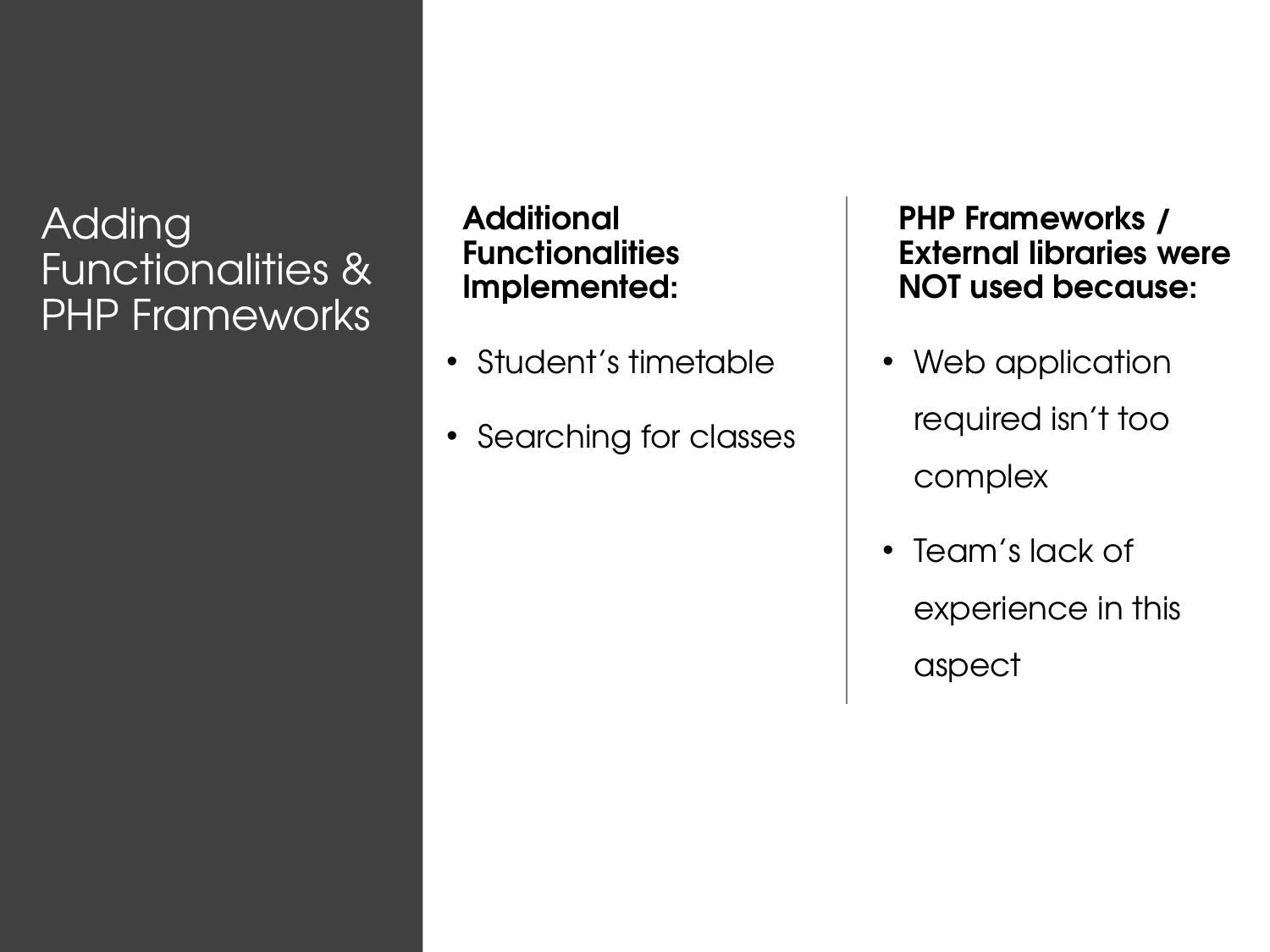

# Adding Functionalities & PHP Frameworks
Additional Functionalities Implemented:
Student’s timetable
Searching for classes

PHP Frameworks / External libraries were NOT used because:
Web application required isn’t too complex
Team’s lack of experience in this aspect